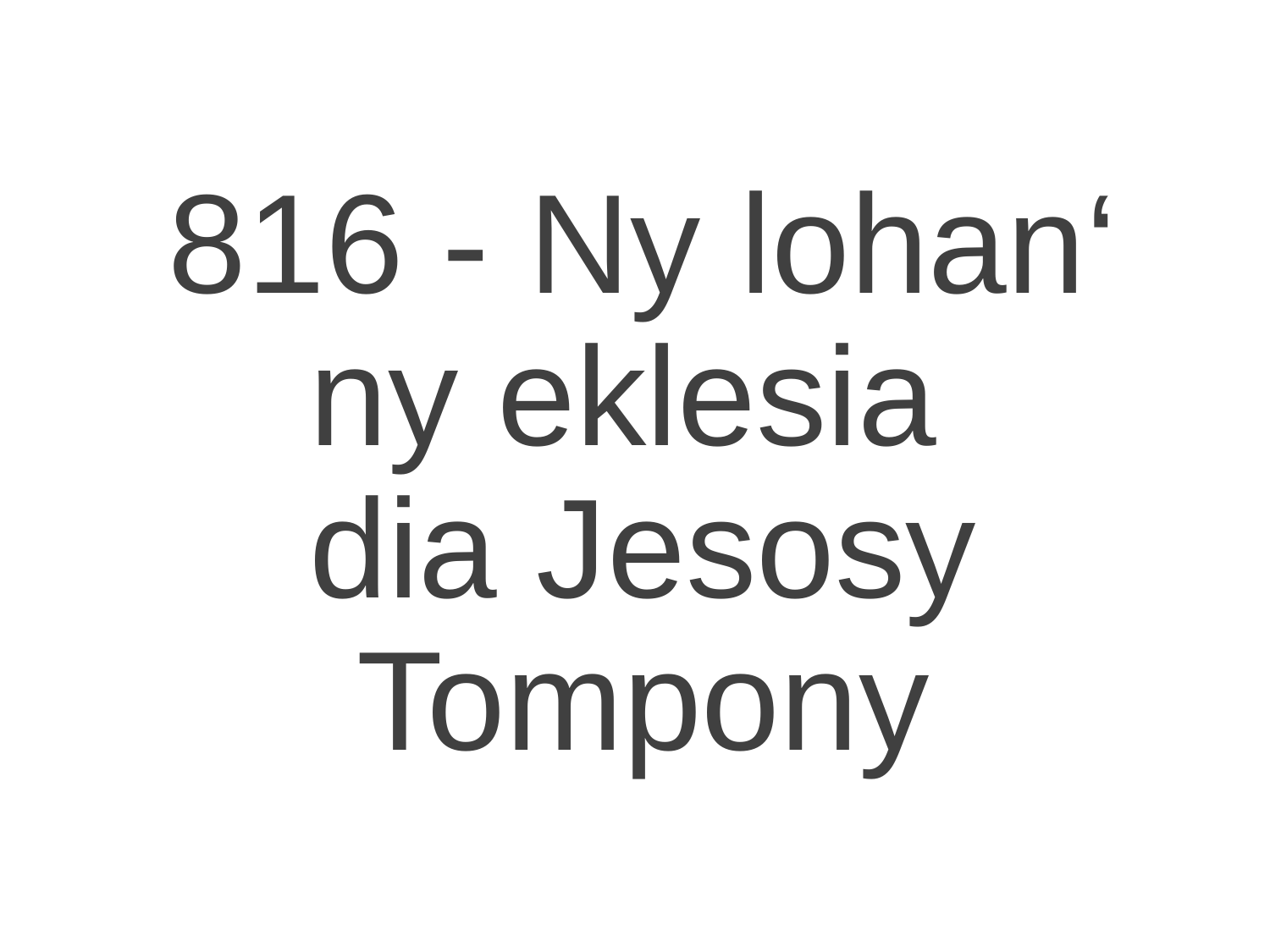

816 - Ny lohan‘
ny eklesia
dia Jesosy Tompony